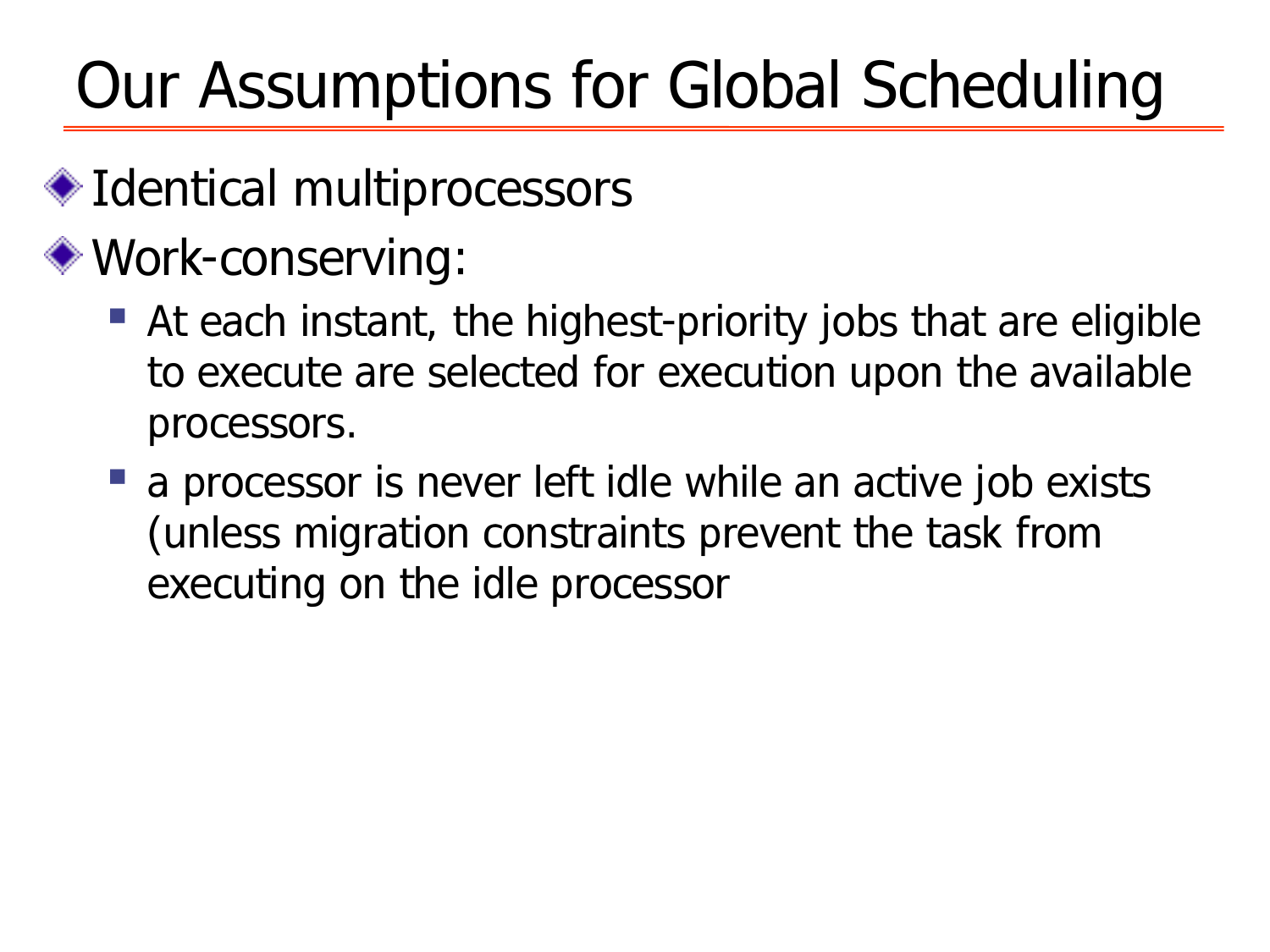

# Our Assumptions for Global Scheduling
Identical multiprocessors
Work-conserving:
At each instant, the highest-priority jobs that are eligible to execute are selected for execution upon the available processors.
a processor is never left idle while an active job exists (unless migration constraints prevent the task from executing on the idle processor